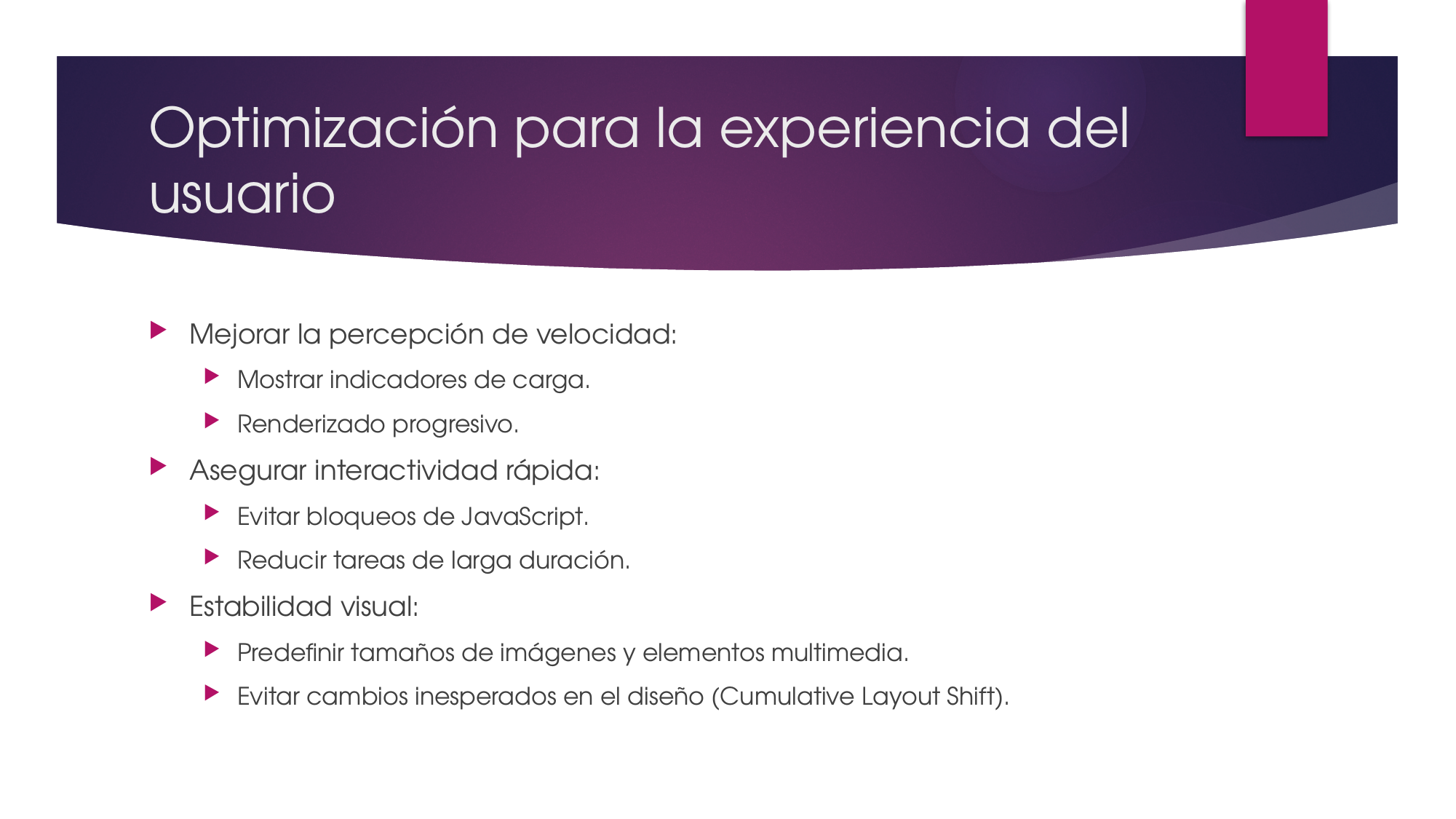

# Optimización para la experiencia del usuario
Mejorar la percepción de velocidad:
Mostrar indicadores de carga.
Renderizado progresivo.
Asegurar interactividad rápida:
Evitar bloqueos de JavaScript.
Reducir tareas de larga duración.
Estabilidad visual:
Predefinir tamaños de imágenes y elementos multimedia.
Evitar cambios inesperados en el diseño (Cumulative Layout Shift).